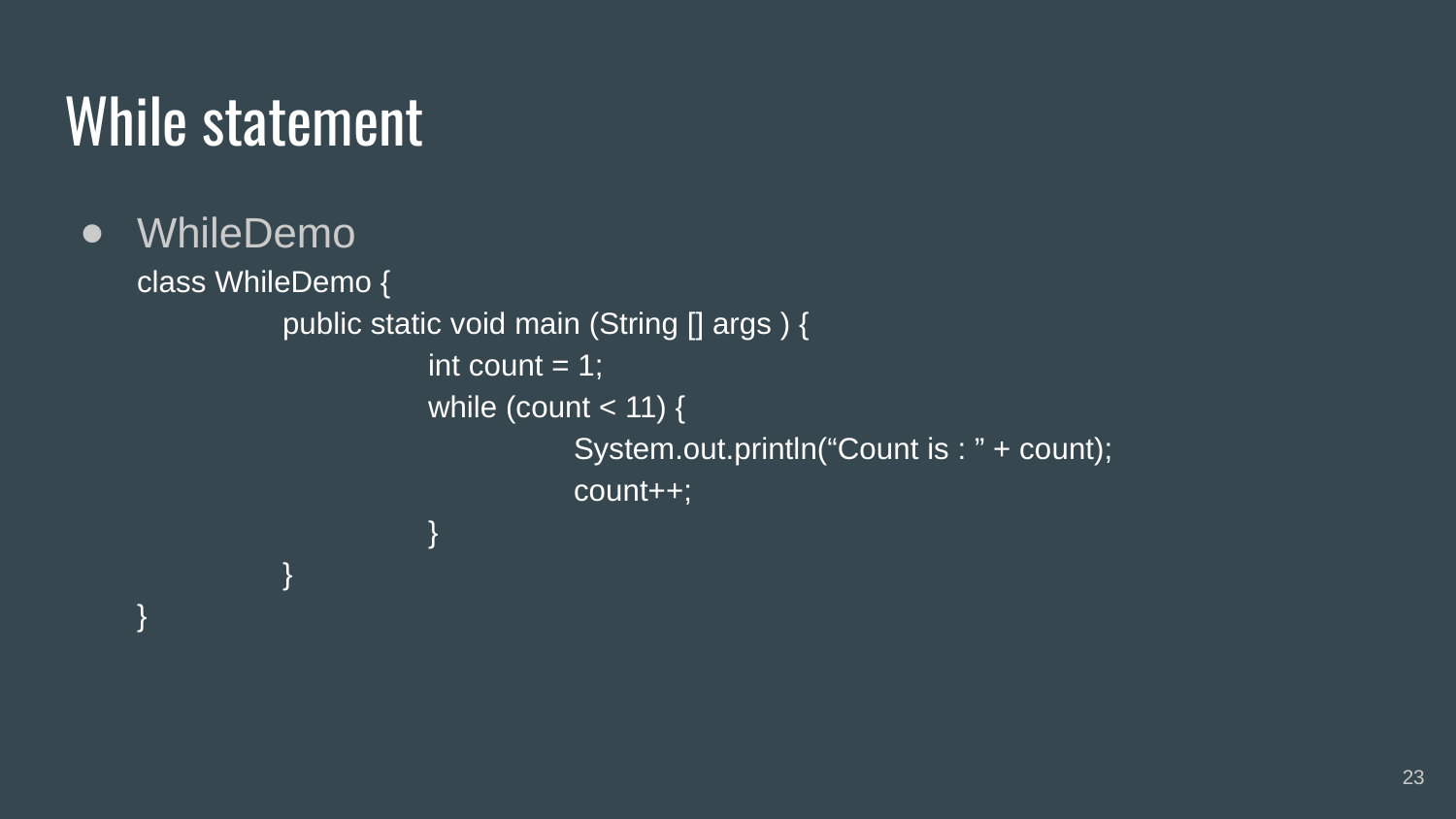

# While statement
WhileDemo
class WhileDemo {
	public static void main (String [] args ) {
		int count = 1;
		while (count < 11) {
			System.out.println(“Count is : ” + count);
			count++;
		}
	}
}
23